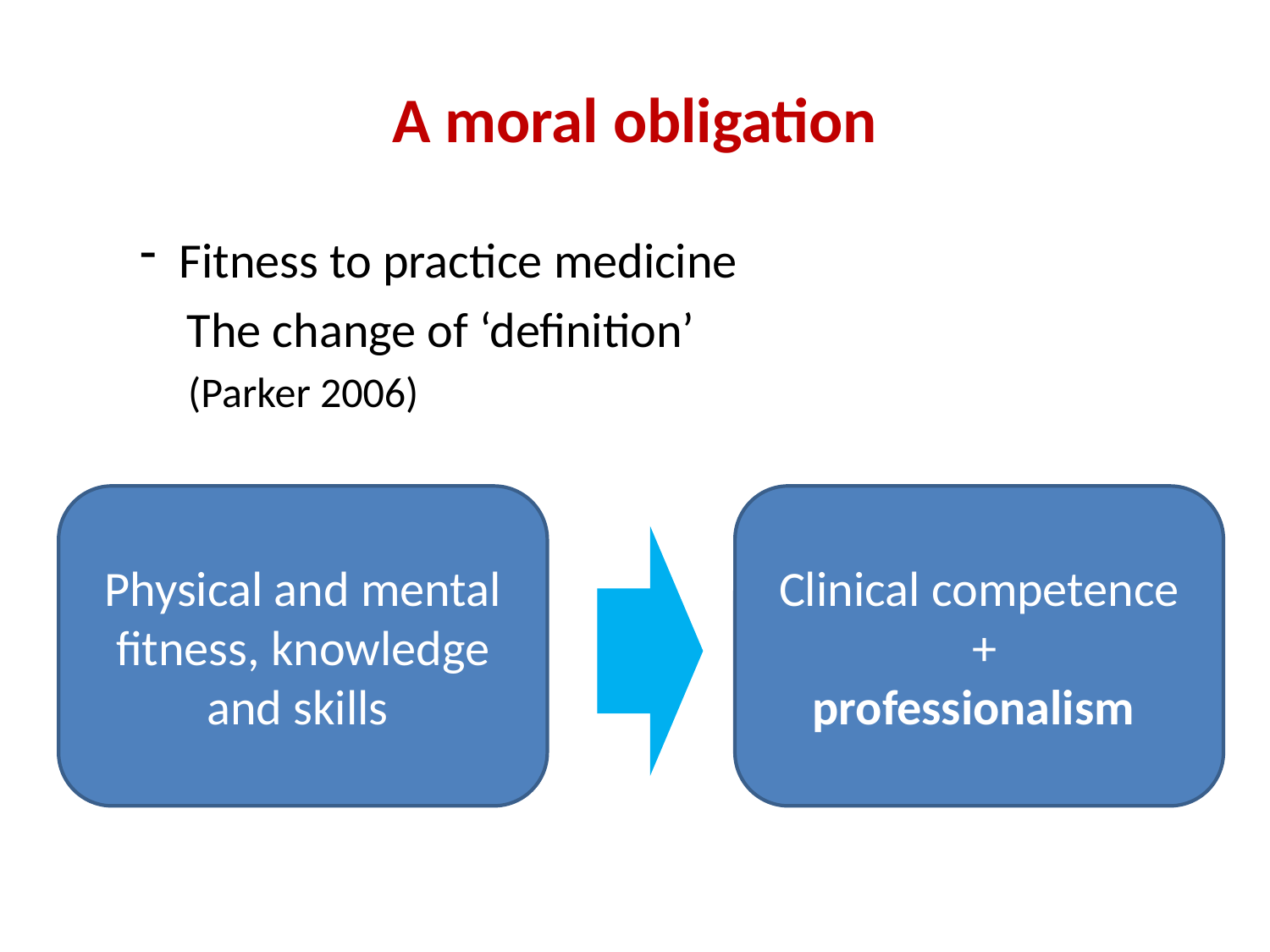

# A moral obligation
Fitness to practice medicine
     The change of ‘definition’
      (Parker 2006)

Clinical competence
 +
professionalism
Physical and mental fitness, knowledge and skills